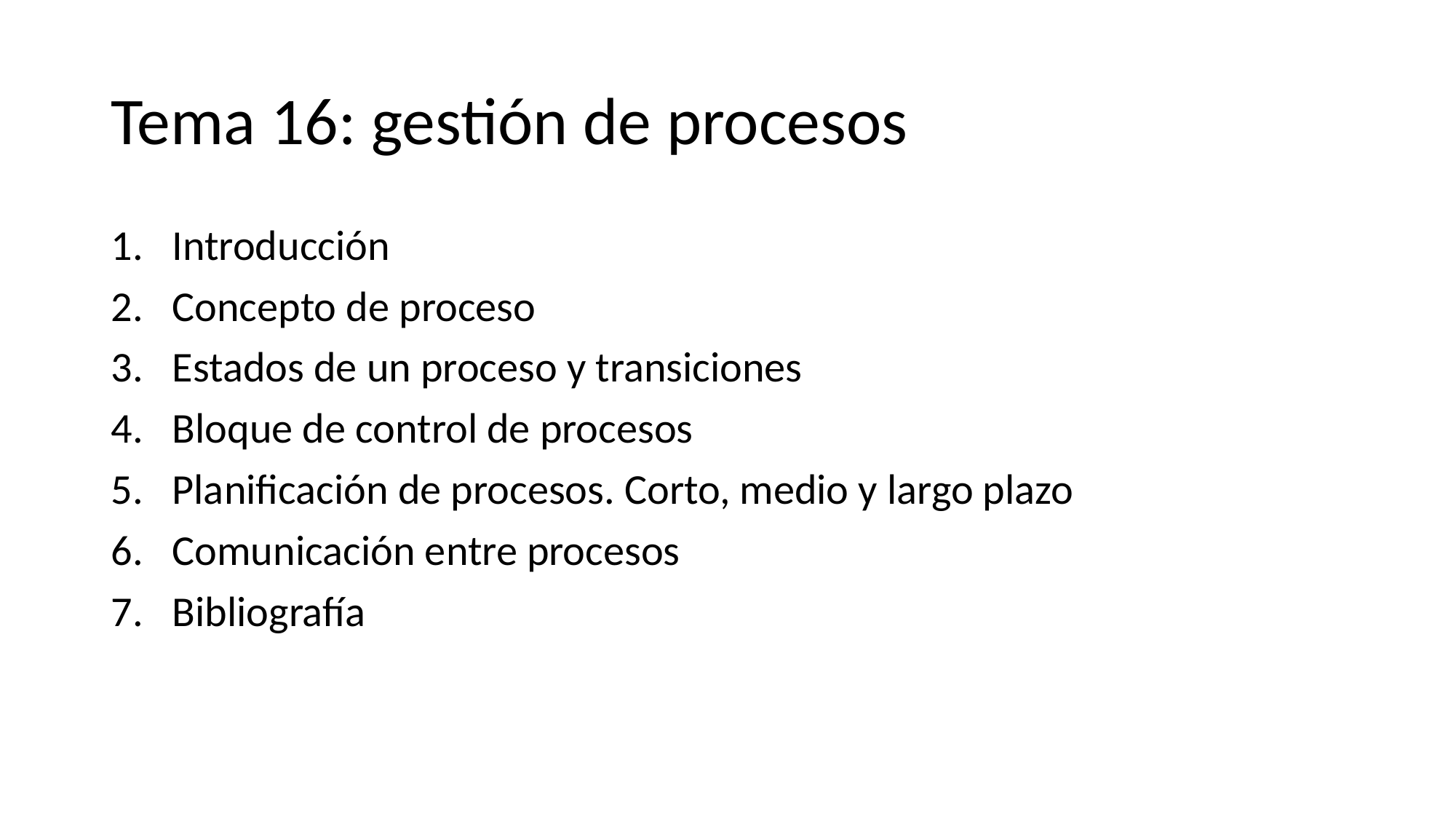

# Tema 16: gestión de procesos
Introducción
Concepto de proceso
Estados de un proceso y transiciones
Bloque de control de procesos
Planificación de procesos. Corto, medio y largo plazo
Comunicación entre procesos
Bibliografía